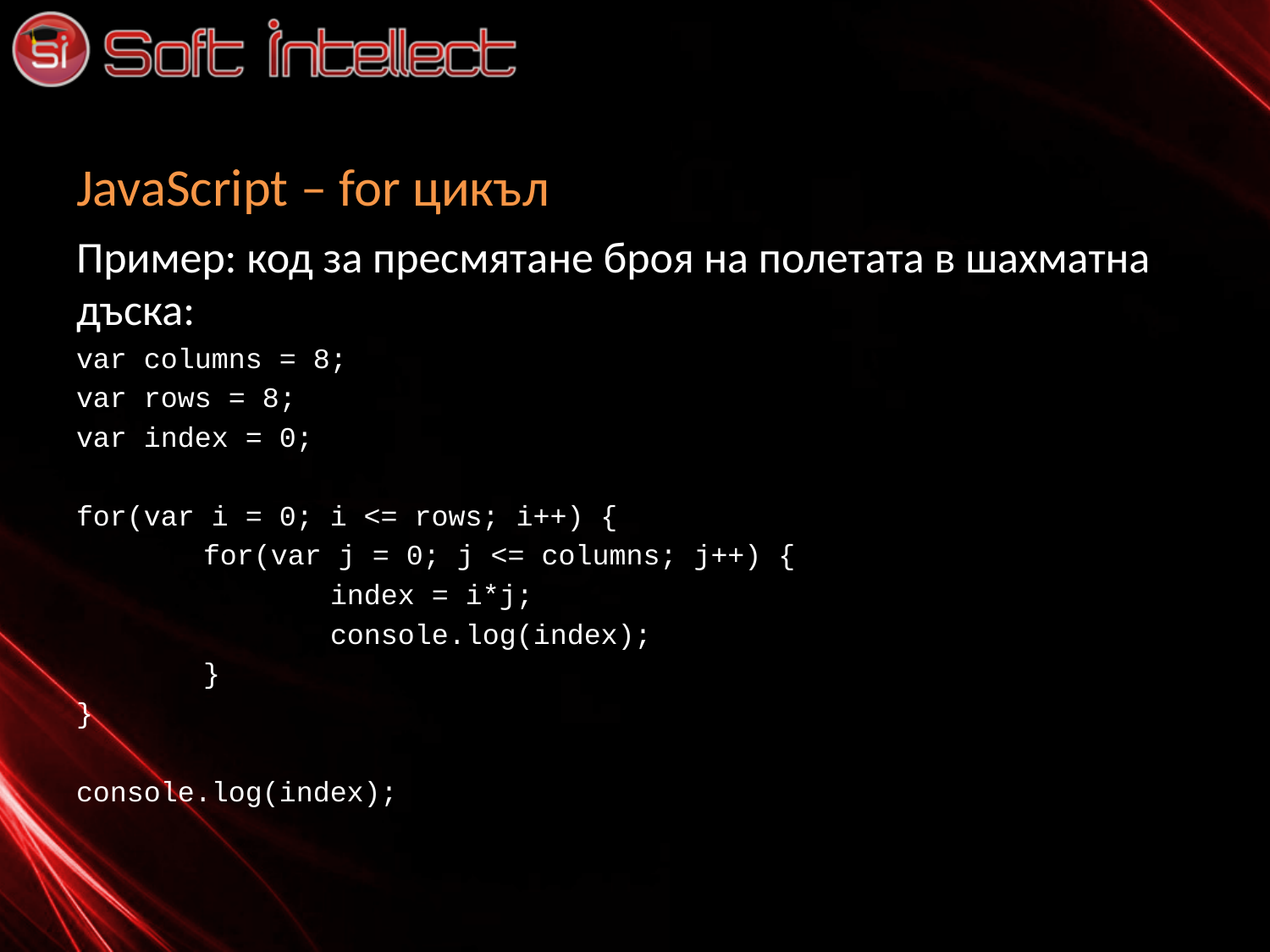

# JavaScript – for цикъл
Пример: код за пресмятане броя на полетата в шахматна дъска:
var columns = 8;
var rows = 8;
var index = 0;

for(var i = 0; i <= rows; i++) {
	for(var j = 0; j <= columns; j++) {
		index = i*j;
		console.log(index);
	}
}

console.log(index);